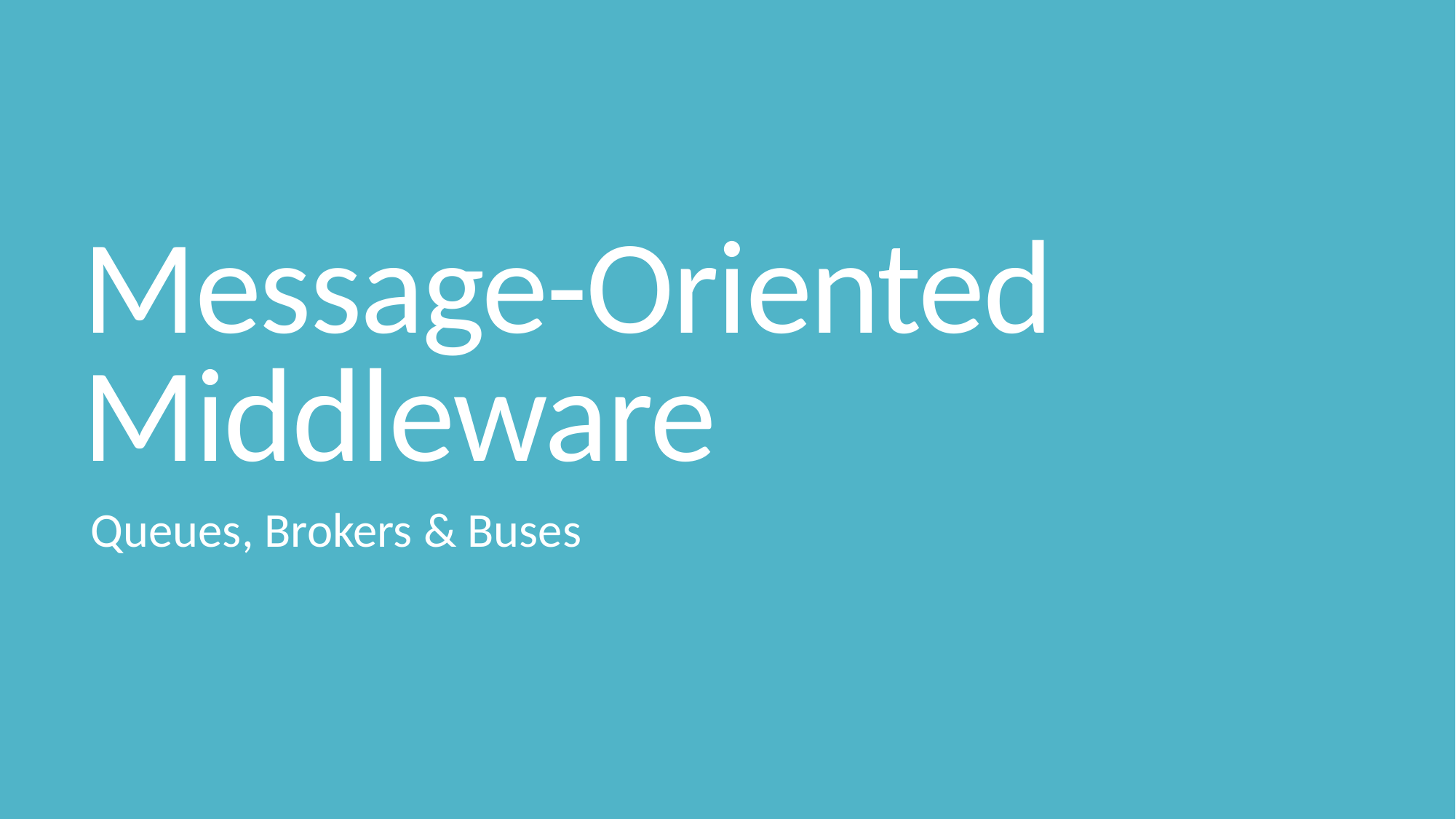

# Message-Oriented Middleware
Queues, Brokers & Buses